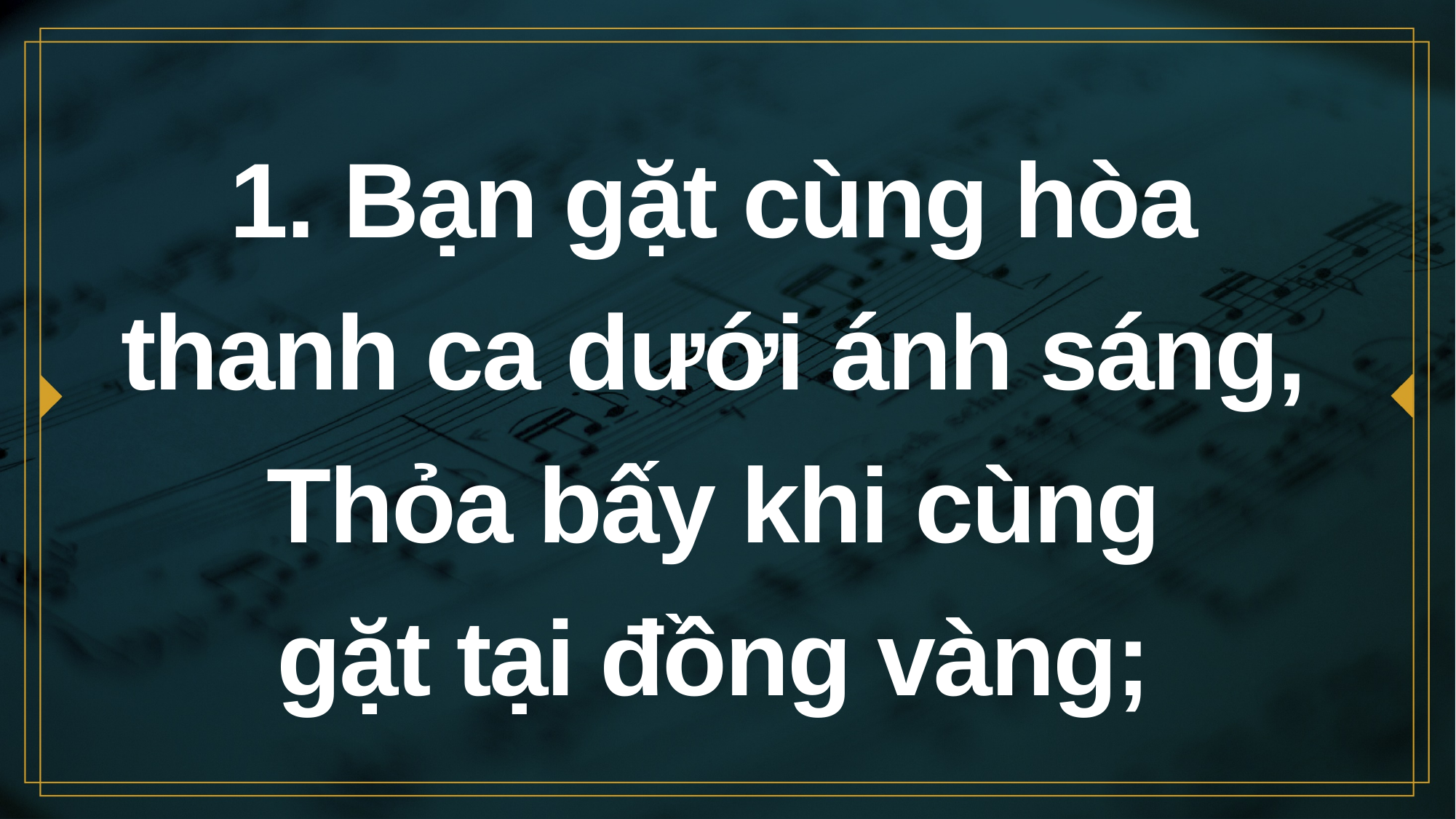

# 1. Bạn gặt cùng hòa thanh ca dưới ánh sáng, Thỏa bấy khi cùng gặt tại đồng vàng;